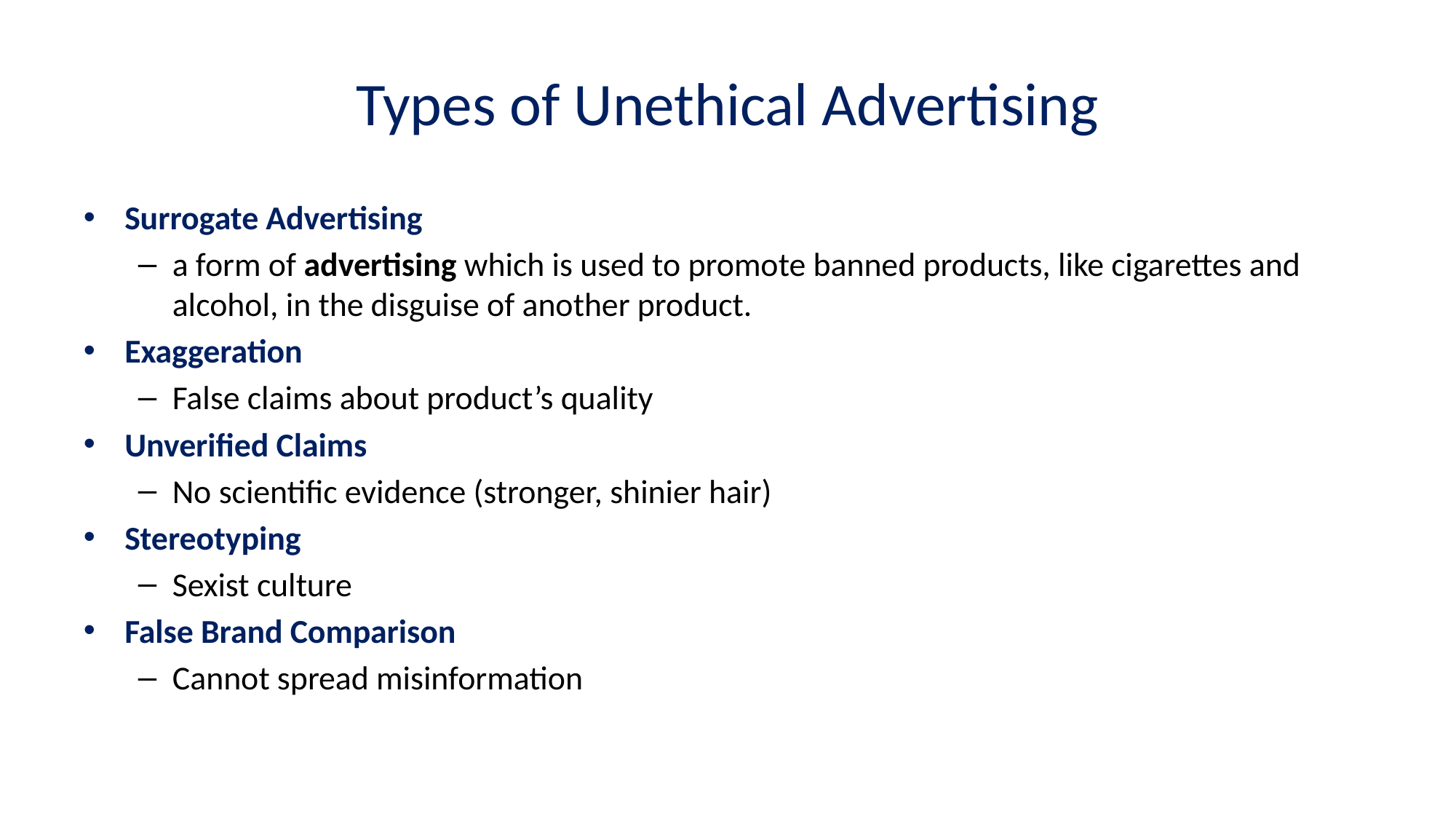

# Types of Unethical Advertising
Surrogate Advertising
a form of advertising which is used to promote banned products, like cigarettes and alcohol, in the disguise of another product.
Exaggeration
False claims about product’s quality
Unverified Claims
No scientific evidence (stronger, shinier hair)
Stereotyping
Sexist culture
False Brand Comparison
Cannot spread misinformation
15